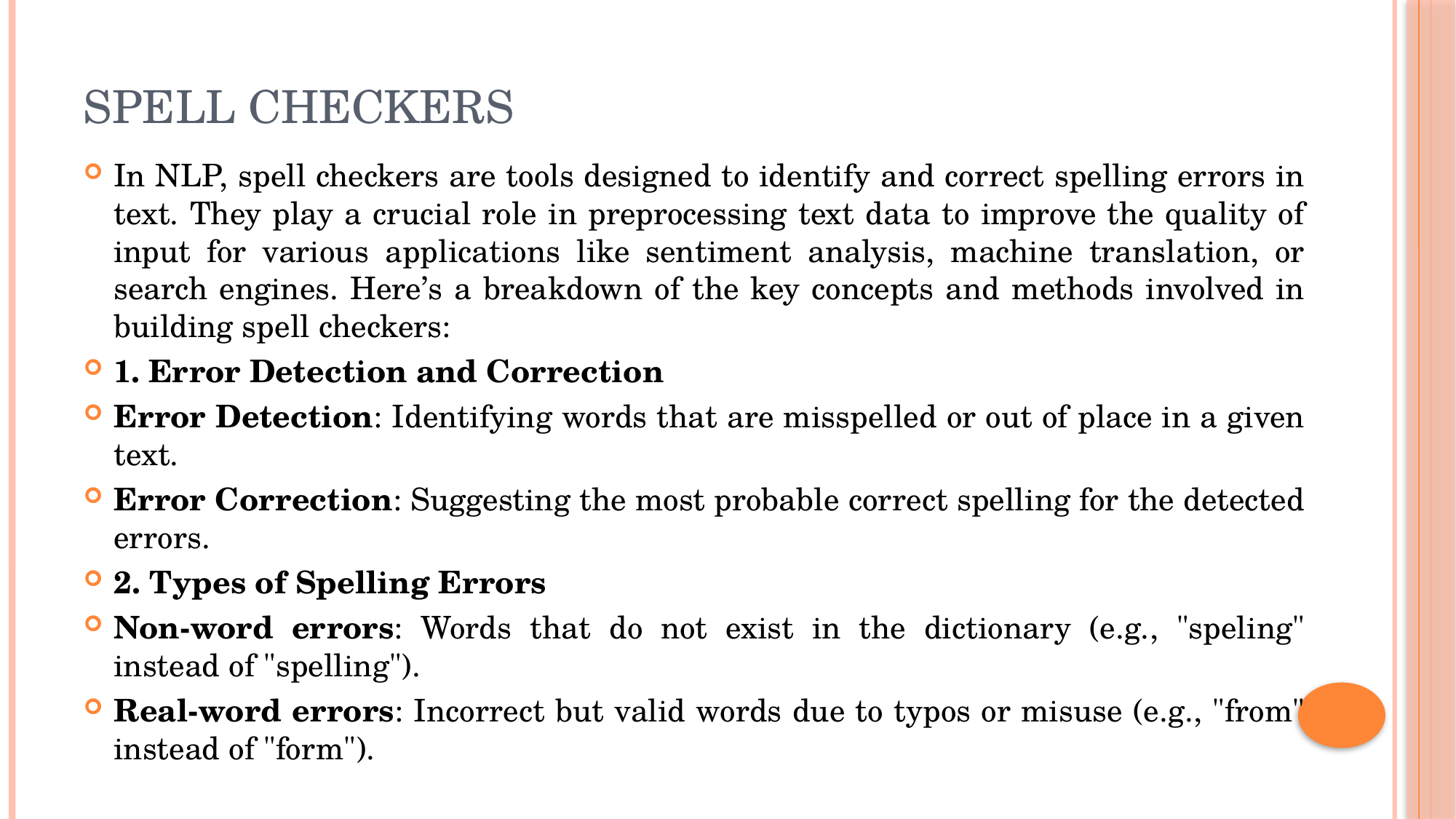

# Spell Checkers
In NLP, spell checkers are tools designed to identify and correct spelling errors in text. They play a crucial role in preprocessing text data to improve the quality of input for various applications like sentiment analysis, machine translation, or search engines. Here’s a breakdown of the key concepts and methods involved in building spell checkers:
1. Error Detection and Correction
Error Detection: Identifying words that are misspelled or out of place in a given text.
Error Correction: Suggesting the most probable correct spelling for the detected errors.
2. Types of Spelling Errors
Non-word errors: Words that do not exist in the dictionary (e.g., "speling" instead of "spelling").
Real-word errors: Incorrect but valid words due to typos or misuse (e.g., "from" instead of "form").